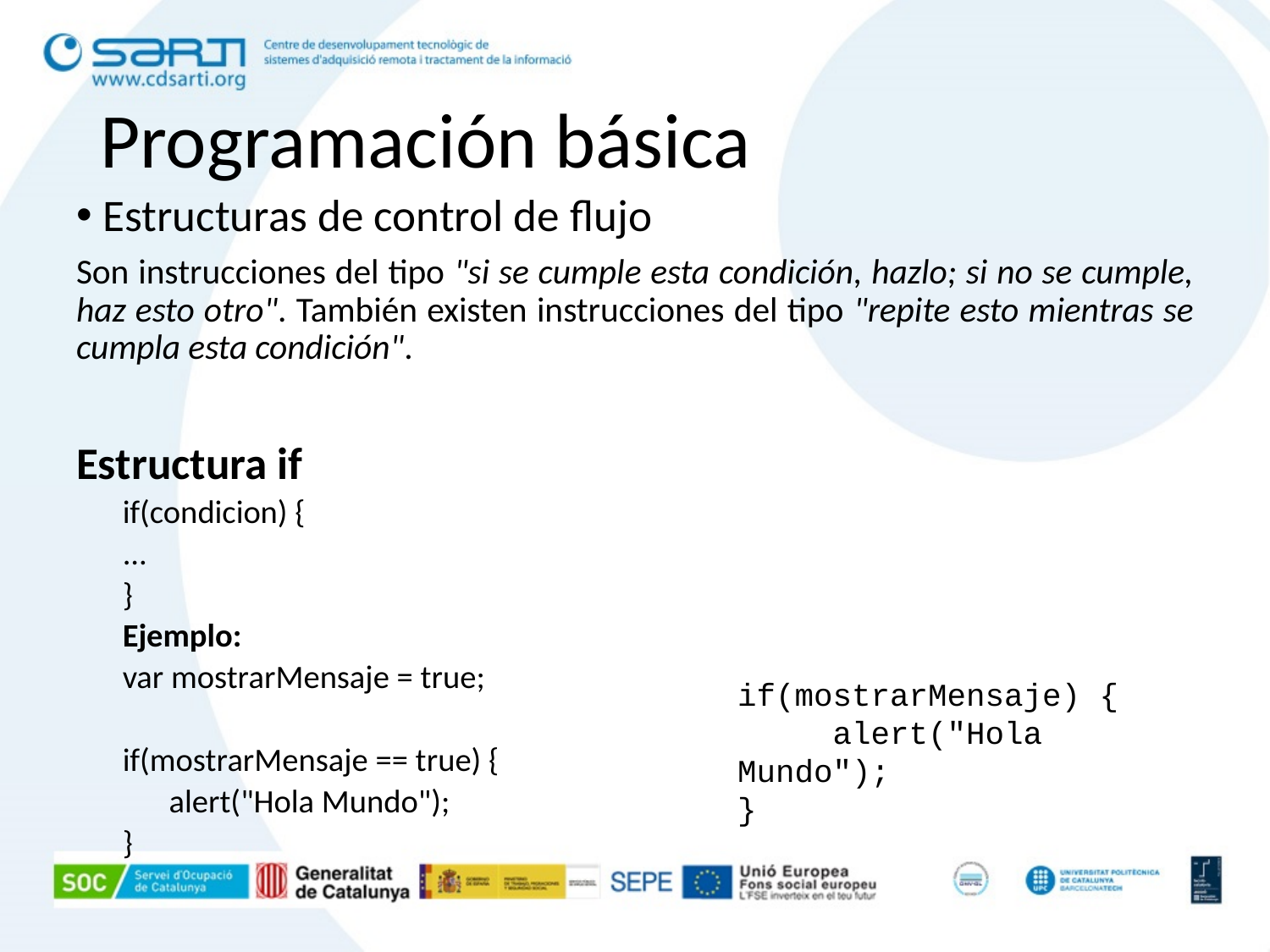

# Programación básica
Estructuras de control de flujo
Son instrucciones del tipo "si se cumple esta condición, hazlo; si no se cumple, haz esto otro". También existen instrucciones del tipo "repite esto mientras se cumpla esta condición".

Estructura if
if(condicion) {
...
}
Ejemplo:
var mostrarMensaje = true;

if(mostrarMensaje == true) {
alert("Hola Mundo");
}
if(mostrarMensaje) {
     alert("Hola Mundo");
}